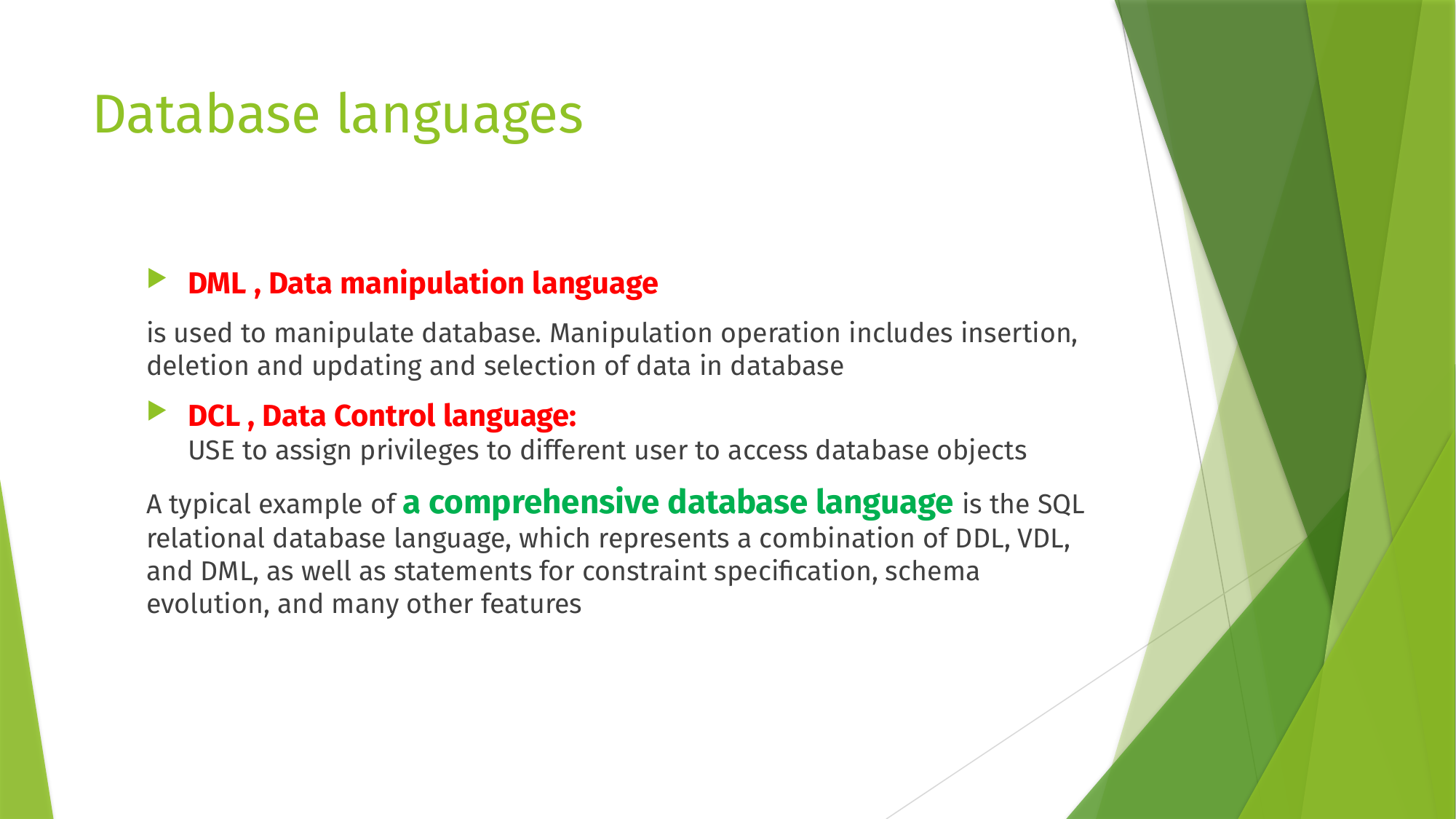

# Database languages
DML , Data manipulation language
is used to manipulate database. Manipulation operation includes insertion, deletion and updating and selection of data in database
DCL , Data Control language:
USE to assign privileges to different user to access database objects
A typical example of a comprehensive database language is the SQL relational database language, which represents a combination of DDL, VDL, and DML, as well as statements for constraint specification, schema evolution, and many other features